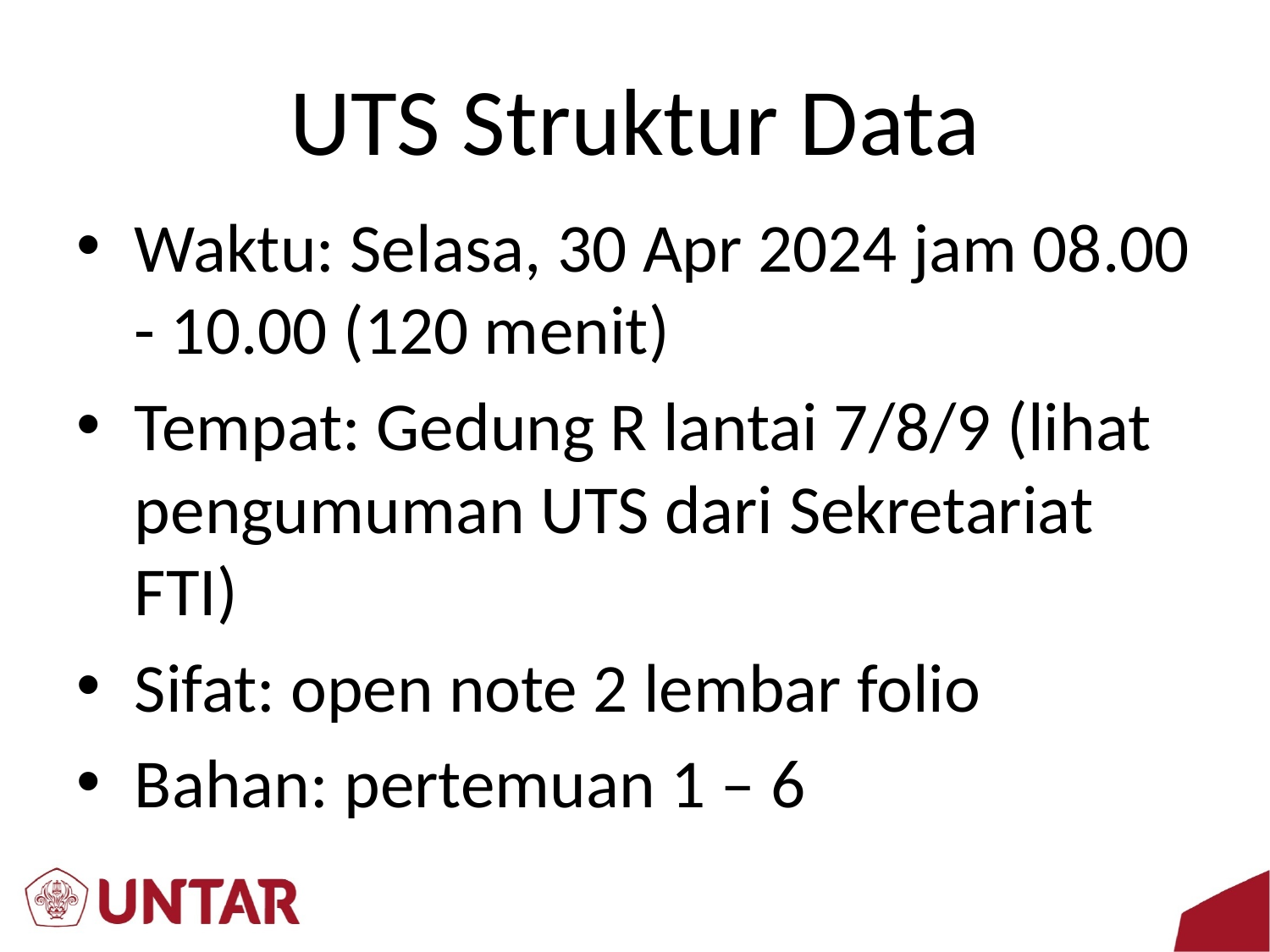

# UTS Struktur Data
Waktu: Selasa, 30 Apr 2024 jam 08.00 - 10.00 (120 menit)
Tempat: Gedung R lantai 7/8/9 (lihat pengumuman UTS dari Sekretariat FTI)
Sifat: open note 2 lembar folio
Bahan: pertemuan 1 – 6